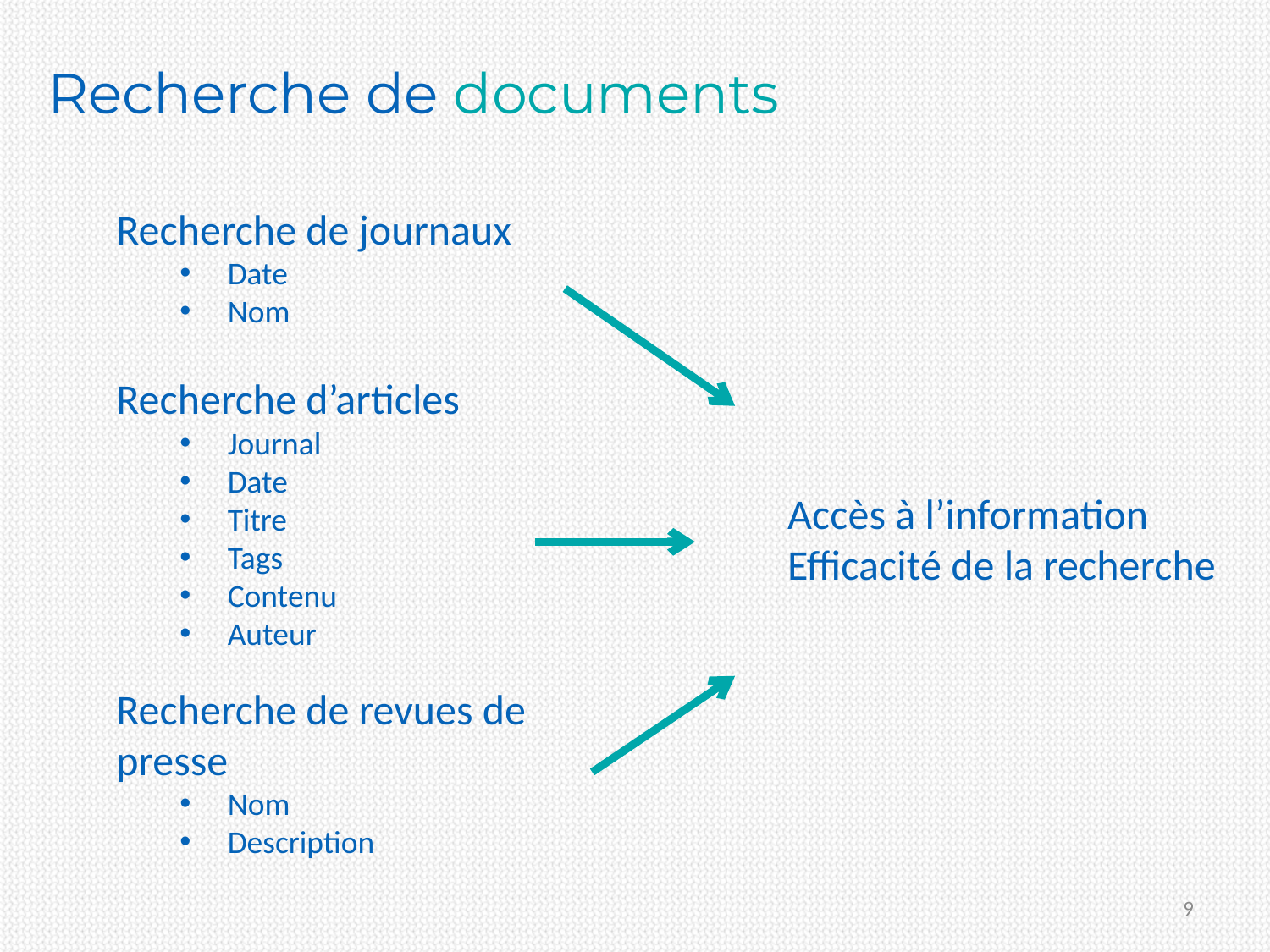

# Recherche de documents

Recherche de journaux
Date
Nom
Recherche d’articles
Journal
Date
Titre
Tags
Contenu
Auteur
Accès à l’information
Efficacité de la recherche
Recherche de revues de presse
Nom
Description
9